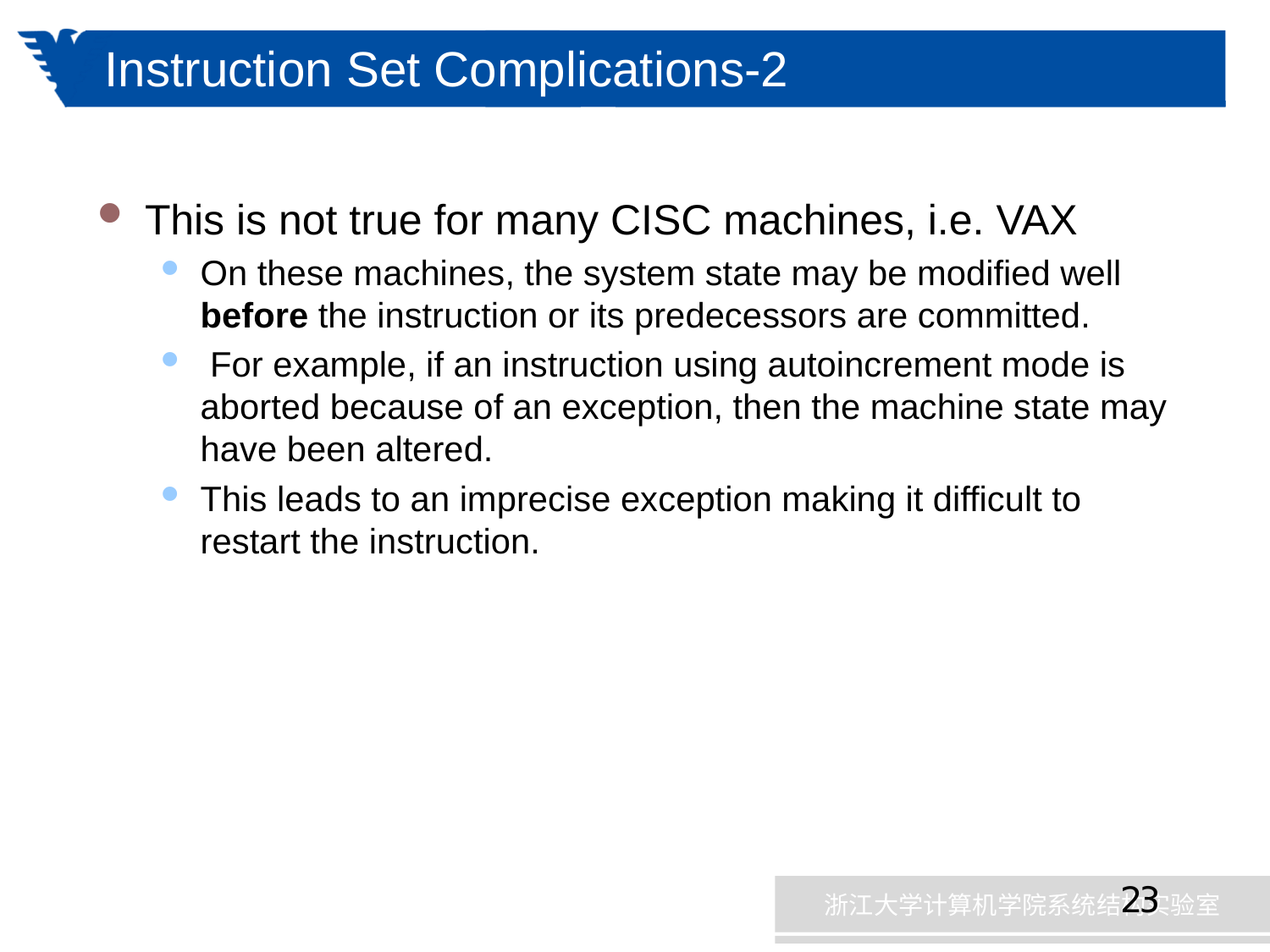

# Instruction Set Complications-2
This is not true for many CISC machines, i.e. VAX
On these machines, the system state may be modified well before the instruction or its predecessors are committed.
 For example, if an instruction using autoincrement mode is aborted because of an exception, then the machine state may have been altered.
This leads to an imprecise exception making it difficult to restart the instruction.